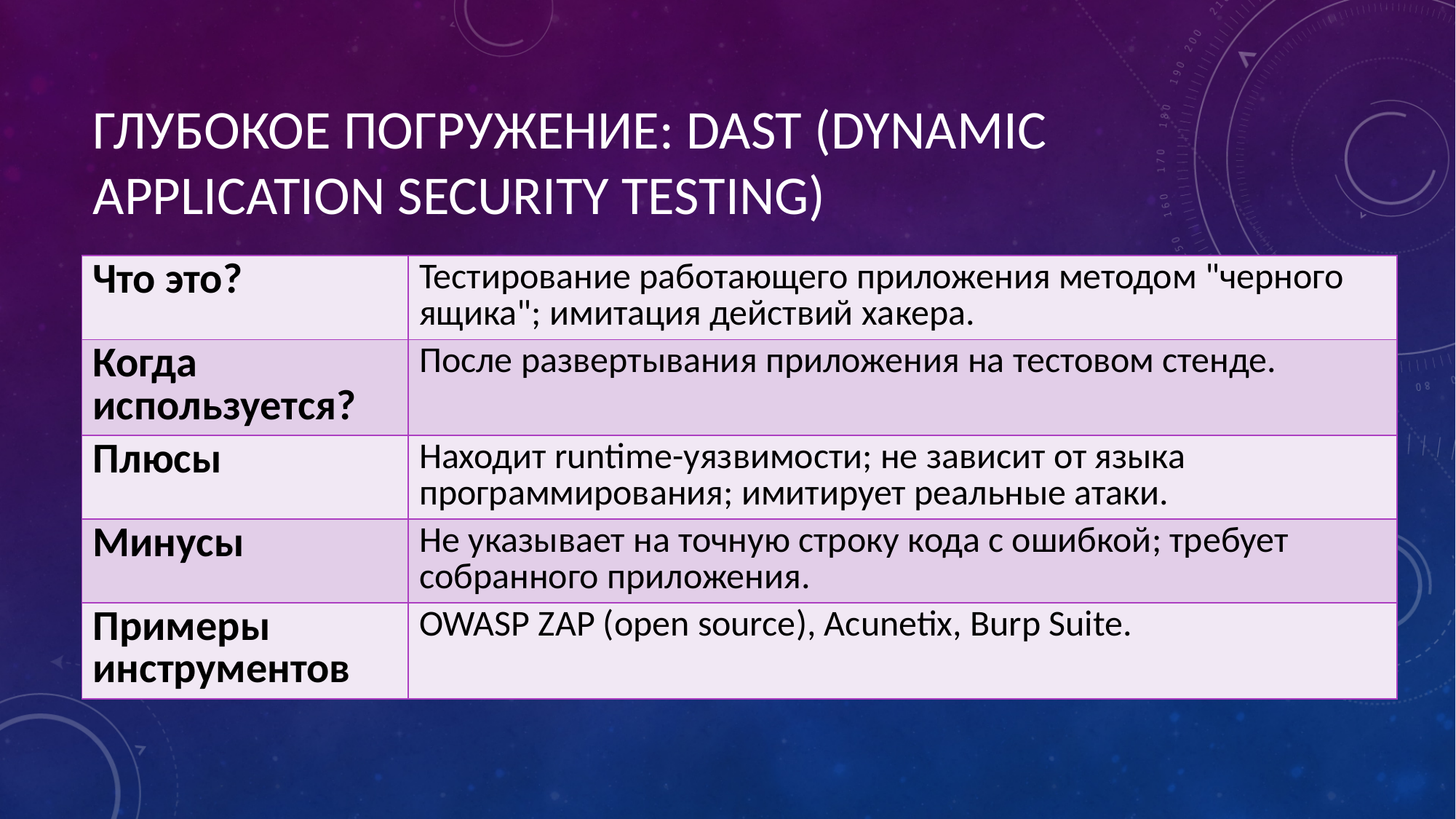

# Глубокое погружение: DAST (Dynamic Application Security Testing)
| Что это? | Тестирование работающего приложения методом "черного ящика"; имитация действий хакера. |
| --- | --- |
| Когда используется? | После развертывания приложения на тестовом стенде. |
| Плюсы | Находит runtime-уязвимости; не зависит от языка программирования; имитирует реальные атаки. |
| Минусы | Не указывает на точную строку кода с ошибкой; требует собранного приложения. |
| Примеры инструментов | OWASP ZAP (open source), Acunetix, Burp Suite. |